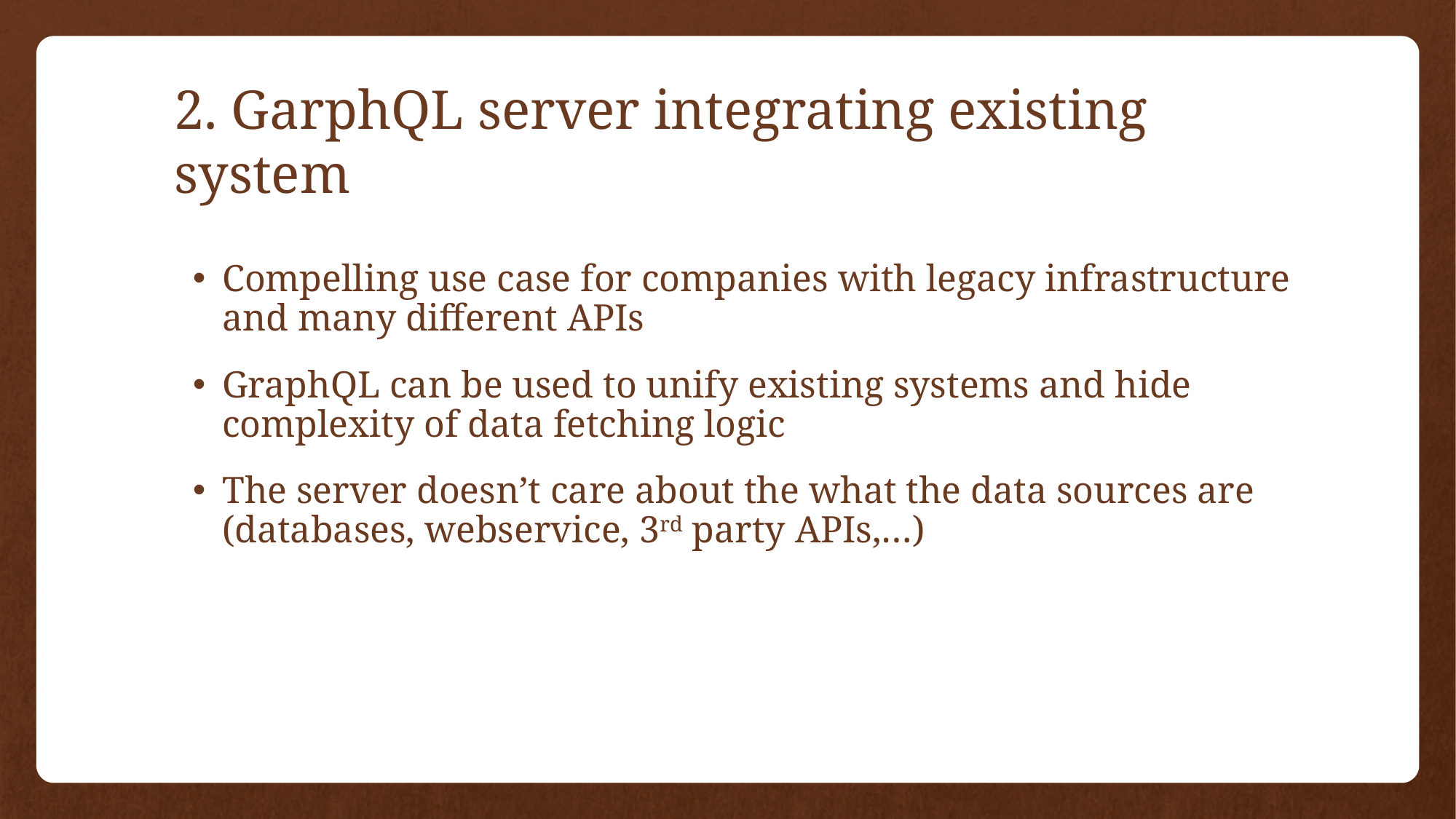

2. GarphQL server integrating existing system
Compelling use case for companies with legacy infrastructure and many different APIs
GraphQL can be used to unify existing systems and hide complexity of data fetching logic
The server doesn’t care about the what the data sources are (databases, webservice, 3rd party APIs,…)